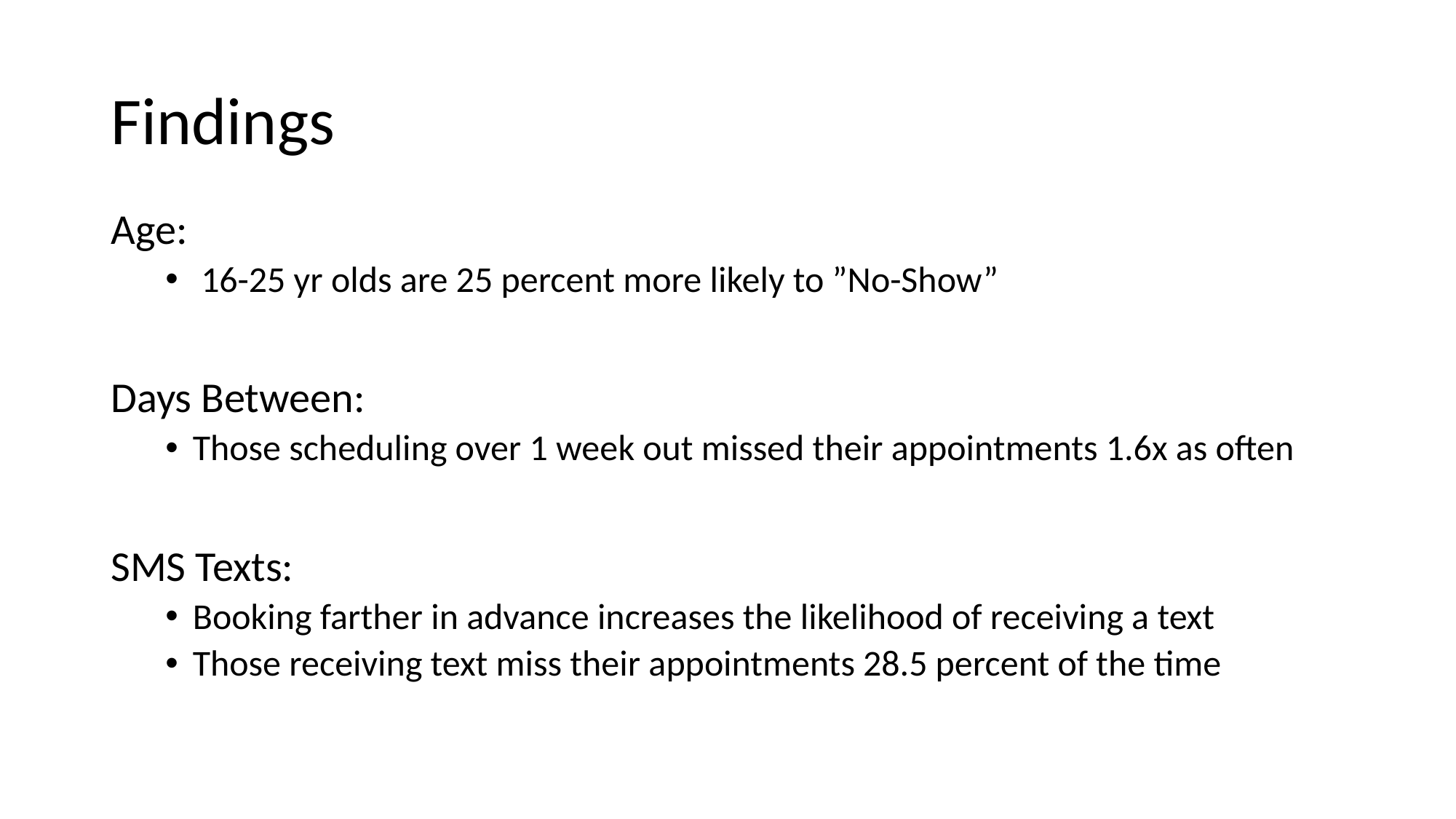

# Findings
Age:
 16-25 yr olds are 25 percent more likely to ”No-Show”

Days Between:
Those scheduling over 1 week out missed their appointments 1.6x as often

SMS Texts:
Booking farther in advance increases the likelihood of receiving a text
Those receiving text miss their appointments 28.5 percent of the time